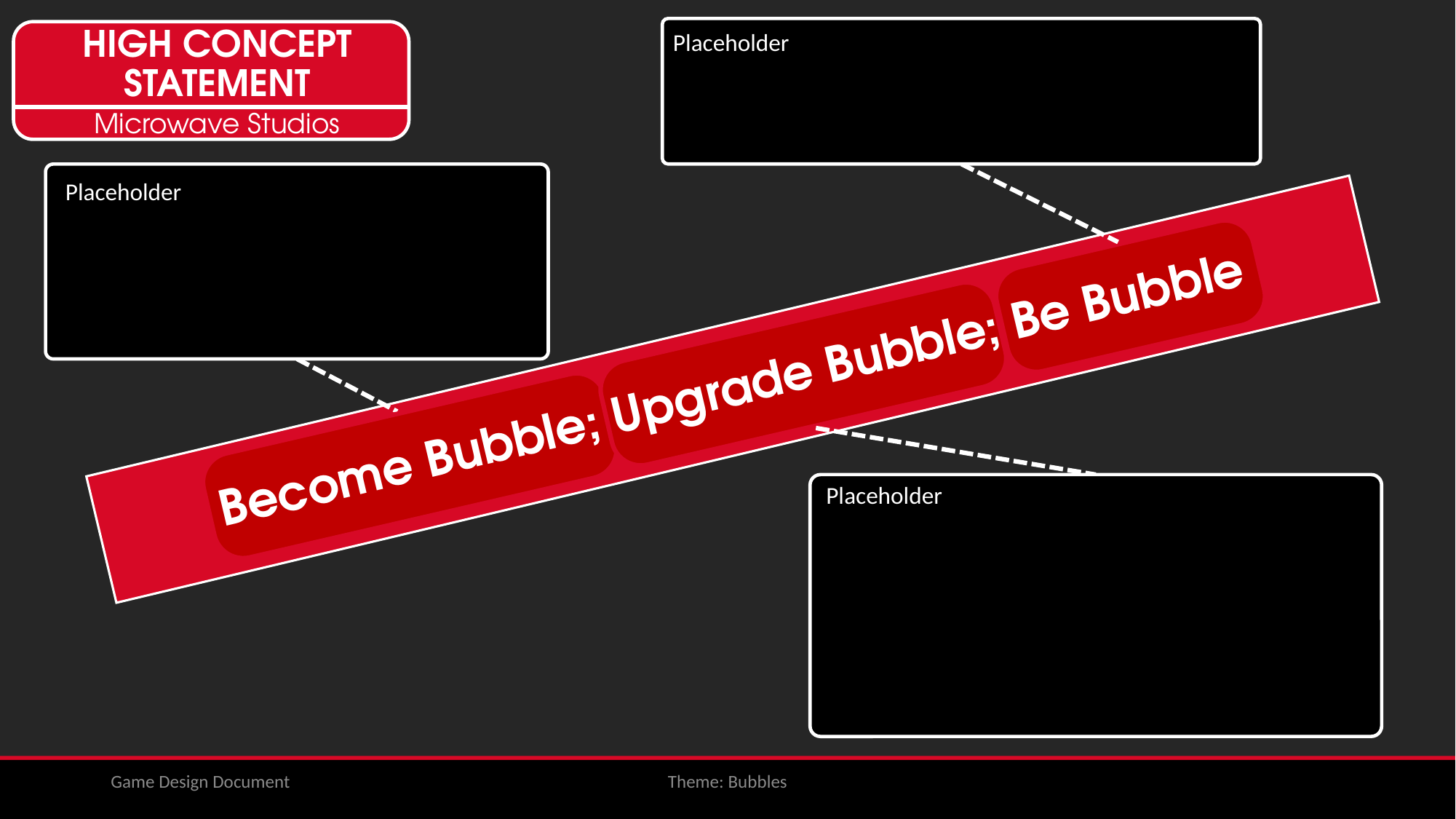

HIGH CONCEPT STATEMENT

Placeholder
Microwave Studios

Placeholder

Become Bubble; Upgrade Bubble; Be Bubble

Placeholder

Game Design Document
Theme: Bubbles
3